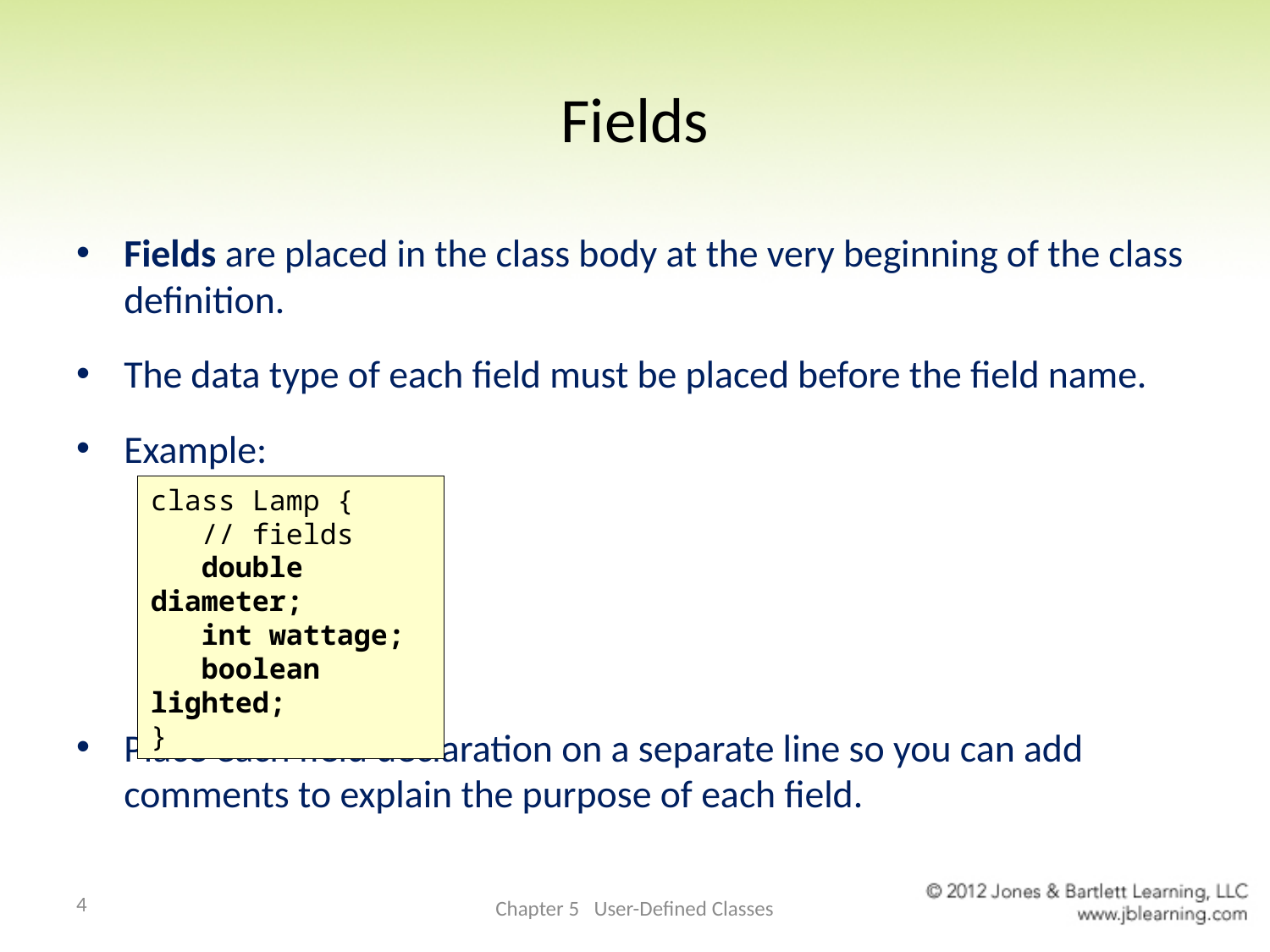

# Fields
Fields are placed in the class body at the very beginning of the class definition.
The data type of each field must be placed before the field name.
Example:

Place each field declaration on a separate line so you can add comments to explain the purpose of each field.
class Lamp {
   // fields
   double diameter;
   int wattage;
   boolean lighted;
}
4
Chapter 5   User-Defined Classes